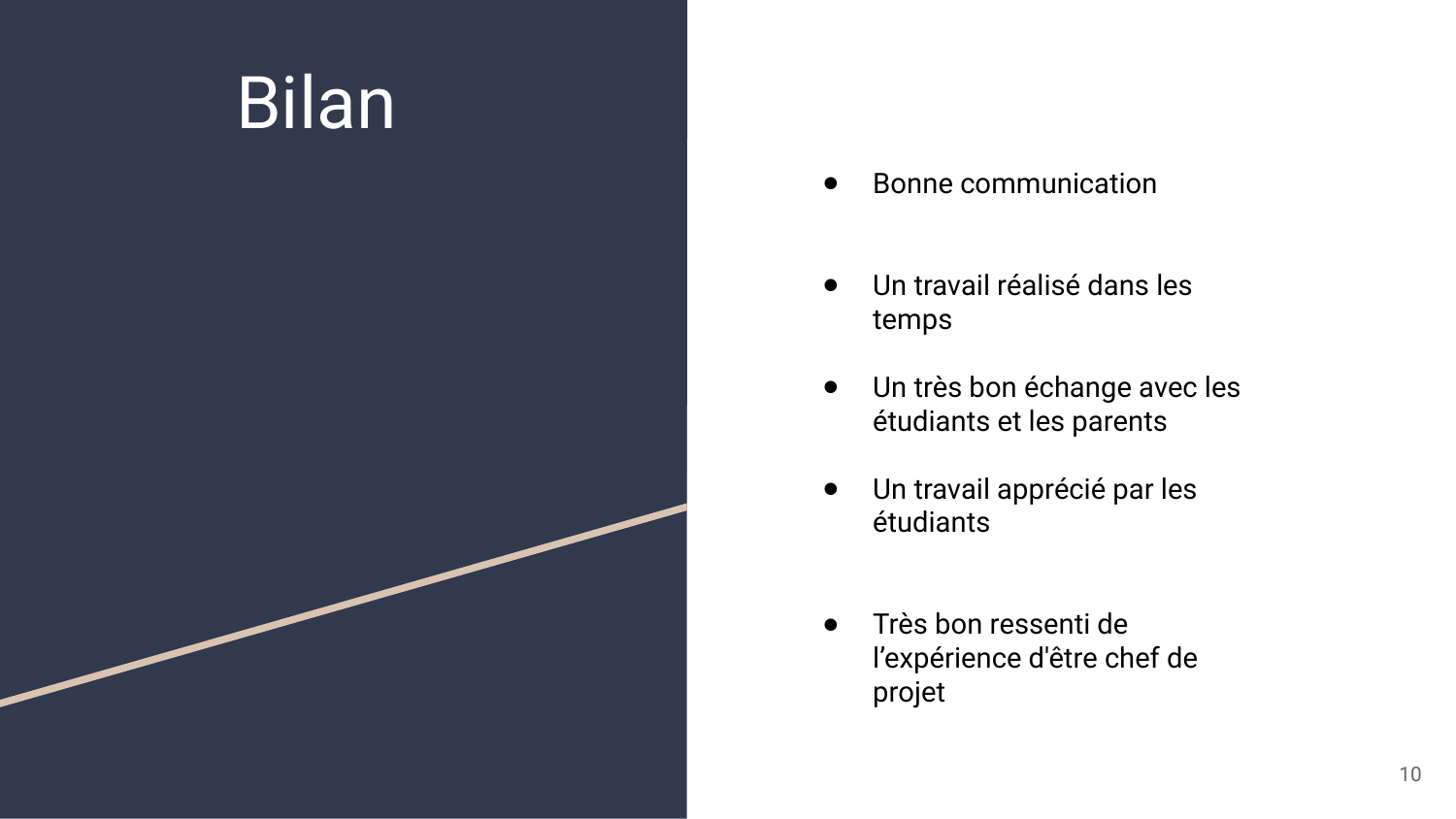

Bilan
Bonne communication

Un travail réalisé dans les temps

Un très bon échange avec les étudiants et les parents

Un travail apprécié par les étudiants

Très bon ressenti de l’expérience d'être chef de projet

10